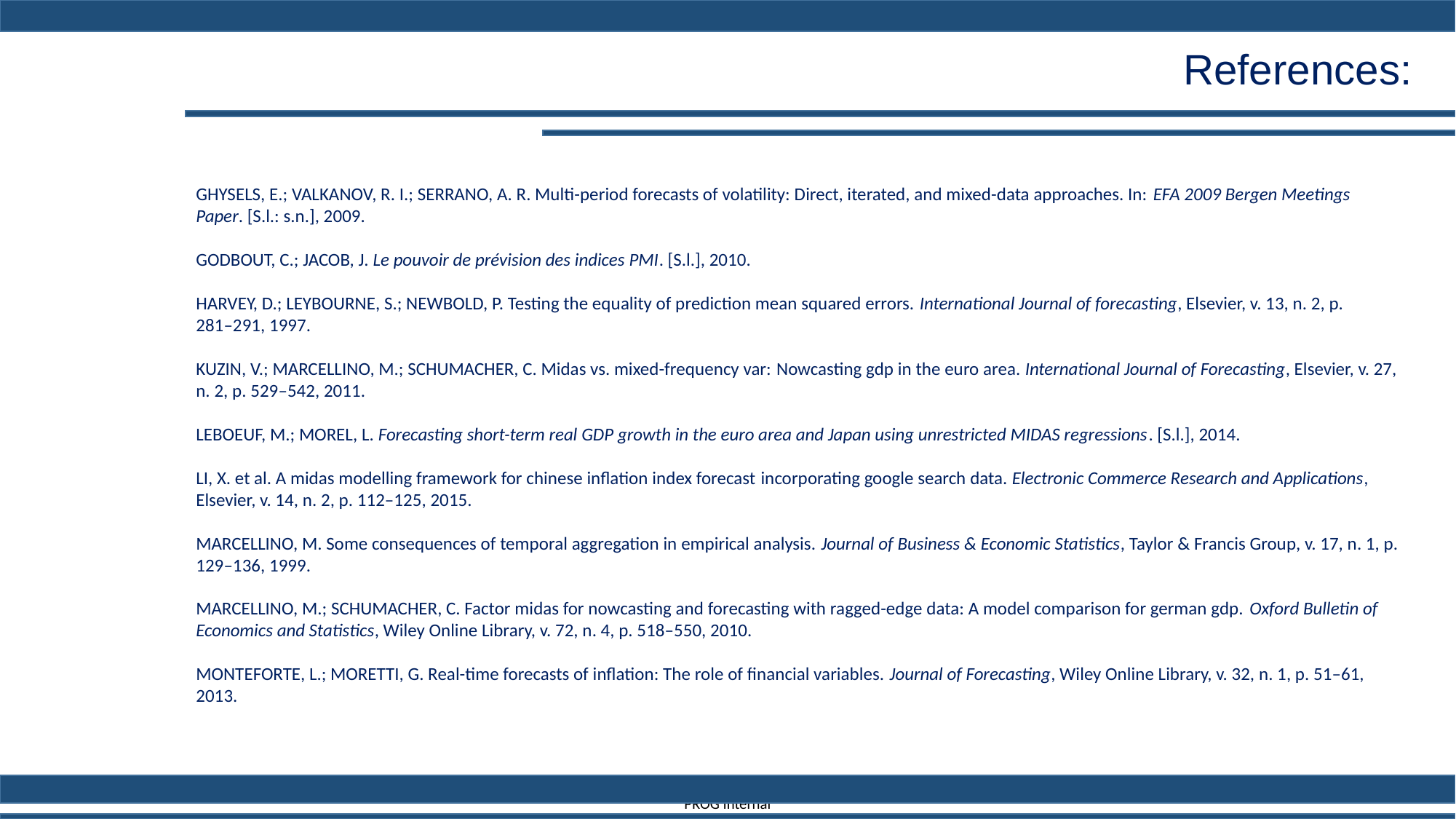

References:

GHYSELS, E.; VALKANOV, R. I.; SERRANO, A. R. Multi-period forecasts of volatility: Direct, iterated, and mixed-data approaches. In: EFA 2009 Bergen Meetings
Paper. [S.l.: s.n.], 2009.

GODBOUT, C.; JACOB, J. Le pouvoir de prévision des indices PMI. [S.l.], 2010.

HARVEY, D.; LEYBOURNE, S.; NEWBOLD, P. Testing the equality of prediction mean squared errors. International Journal of forecasting, Elsevier, v. 13, n. 2, p.
281–291, 1997.

KUZIN, V.; MARCELLINO, M.; SCHUMACHER, C. Midas vs. mixed-frequency var: Nowcasting gdp in the euro area. International Journal of Forecasting, Elsevier, v. 27,
n. 2, p. 529–542, 2011.

LEBOEUF, M.; MOREL, L. Forecasting short-term real GDP growth in the euro area and Japan using unrestricted MIDAS regressions. [S.l.], 2014.

LI, X. et al. A midas modelling framework for chinese inflation index forecast incorporating google search data. Electronic Commerce Research and Applications,
Elsevier, v. 14, n. 2, p. 112–125, 2015.

MARCELLINO, M. Some consequences of temporal aggregation in empirical analysis. Journal of Business & Economic Statistics, Taylor & Francis Group, v. 17, n. 1, p.
129–136, 1999.

MARCELLINO, M.; SCHUMACHER, C. Factor midas for nowcasting and forecasting with ragged-edge data: A model comparison for german gdp. Oxford Bulletin of
Economics and Statistics, Wiley Online Library, v. 72, n. 4, p. 518–550, 2010.

MONTEFORTE, L.; MORETTI, G. Real-time forecasts of inflation: The role of financial variables. Journal of Forecasting, Wiley Online Library, v. 32, n. 1, p. 51–61, 2013.